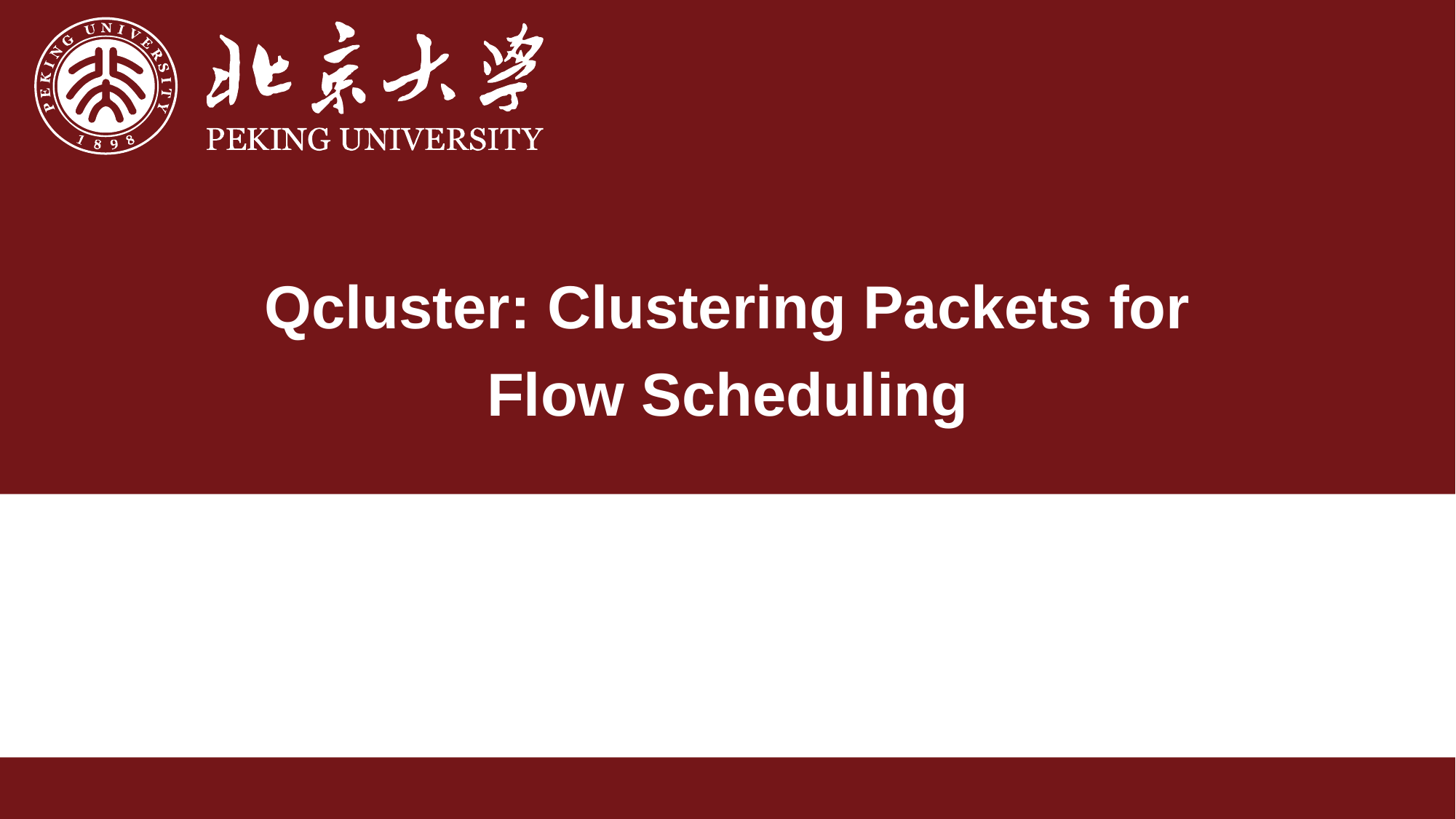

# Qcluster: Clustering Packets for Flow Scheduling